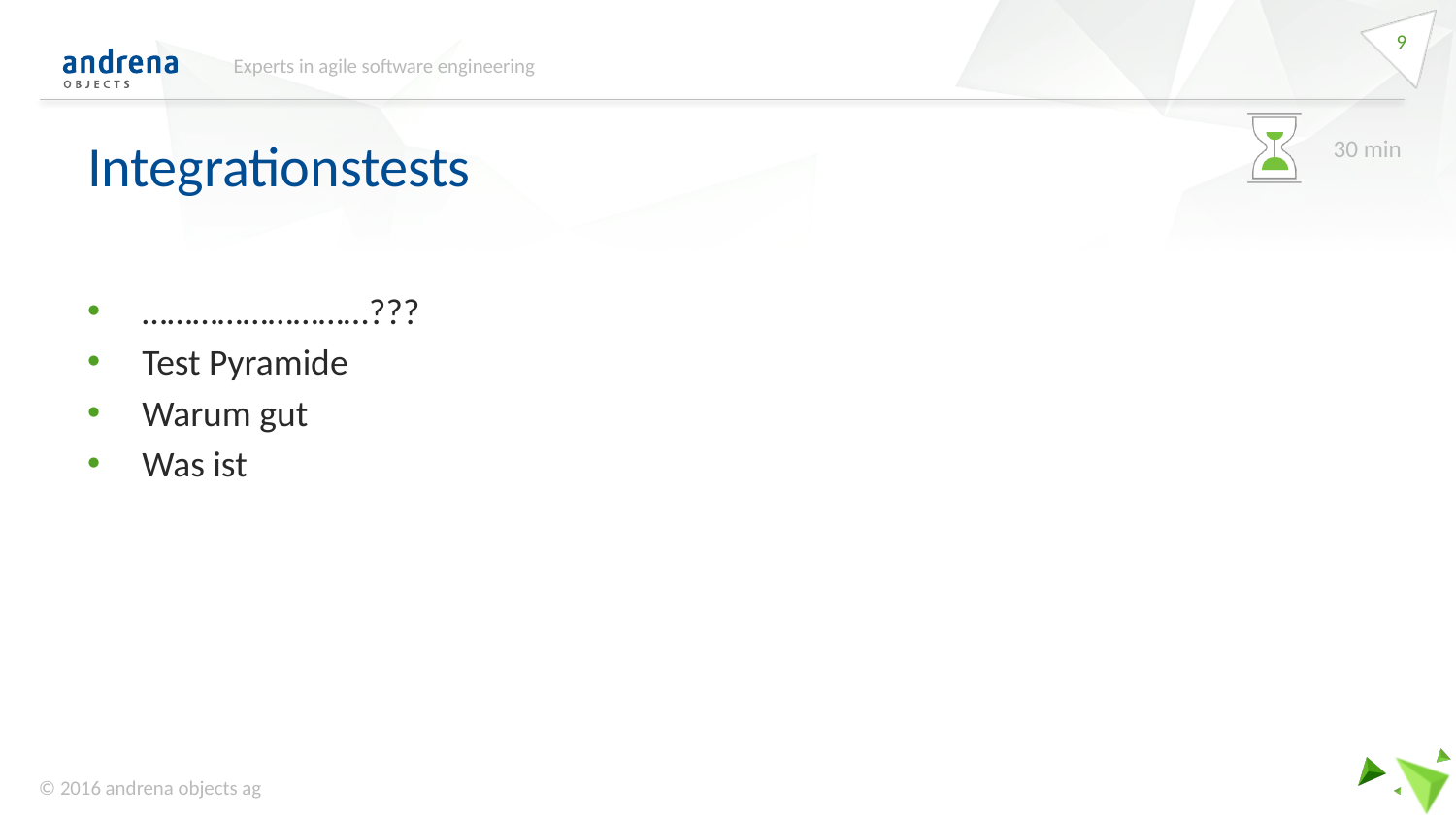

9
Experts in agile software engineering
# Integrationstests
30 min
………………………???
Test Pyramide
Warum gut
Was ist